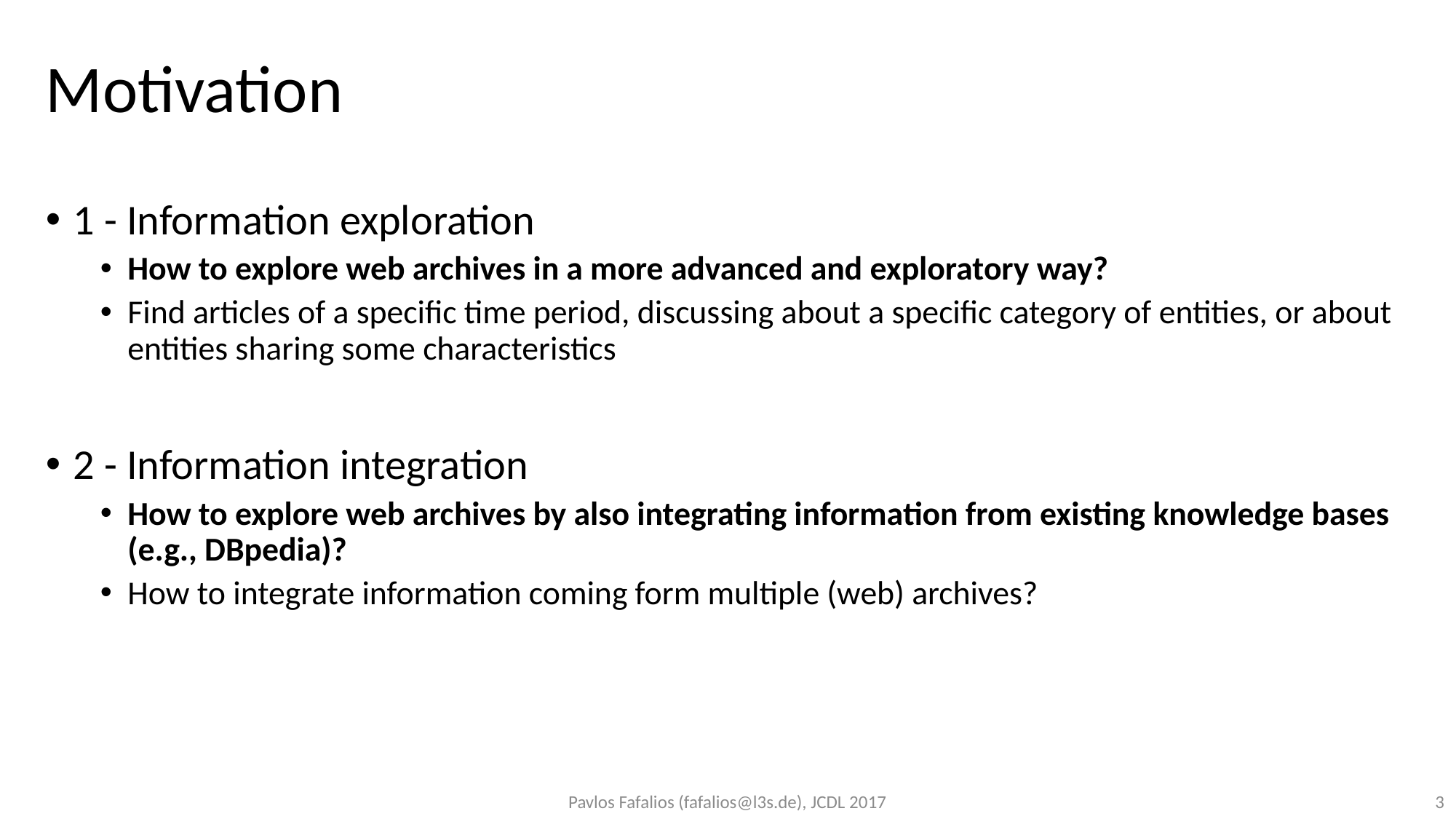

# Motivation
1 - Information exploration
How to explore web archives in a more advanced and exploratory way?
Find articles of a specific time period, discussing about a specific category of entities, or about entities sharing some characteristics

2 - Information integration
How to explore web archives by also integrating information from existing knowledge bases (e.g., DBpedia)?
How to integrate information coming form multiple (web) archives?

Pavlos Fafalios (fafalios@l3s.de), JCDL 2017
3